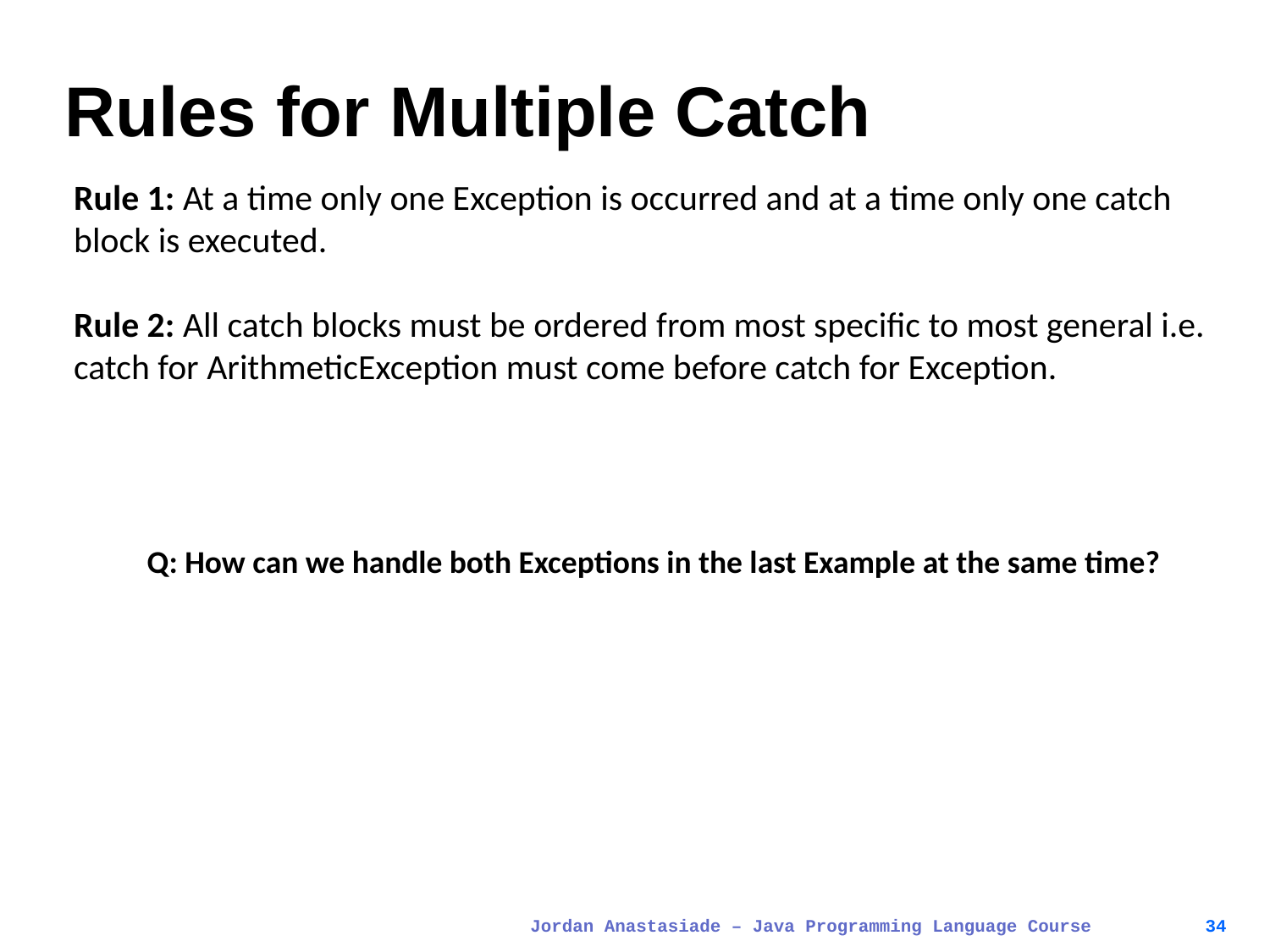

# Rules for Multiple Catch
Rule 1: At a time only one Exception is occurred and at a time only one catch block is executed.

Rule 2: All catch blocks must be ordered from most specific to most general i.e. catch for ArithmeticException must come before catch for Exception.

Q: How can we handle both Exceptions in the last Example at the same time?
Jordan Anastasiade – Java Programming Language Course
34